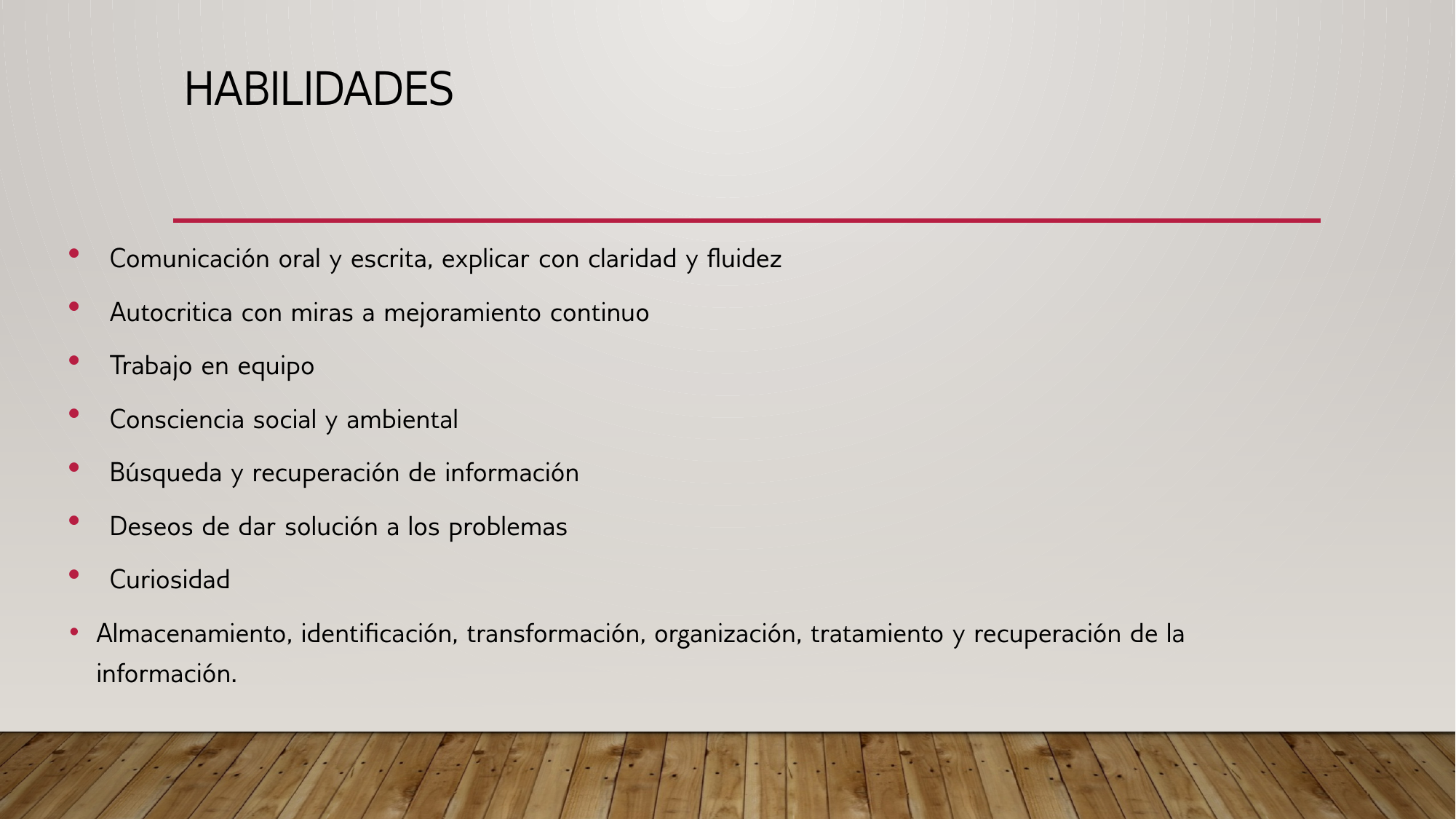

# Habilidades
Comunicación oral y escrita, explicar con claridad y fluidez
Autocritica con miras a mejoramiento continuo
Trabajo en equipo
Consciencia social y ambiental
Búsqueda y recuperación de información
Deseos de dar solución a los problemas
Curiosidad
Almacenamiento, identificación, transformación, organización, tratamiento y recuperación de la información.